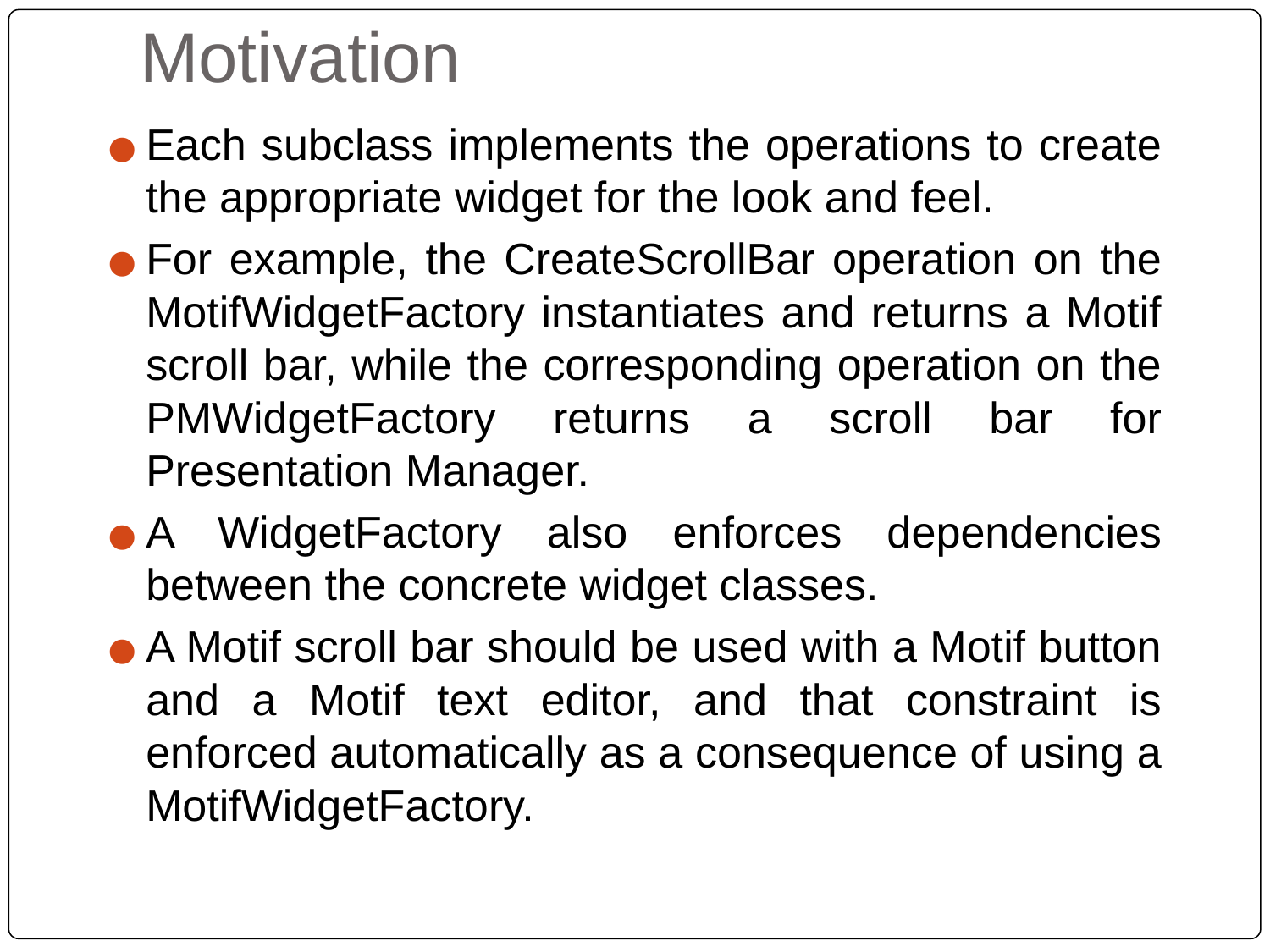

# Motivation
Each subclass implements the operations to create the appropriate widget for the look and feel.
For example, the CreateScrollBar operation on the MotifWidgetFactory instantiates and returns a Motif scroll bar, while the corresponding operation on the PMWidgetFactory returns a scroll bar for Presentation Manager.
A WidgetFactory also enforces dependencies between the concrete widget classes.
A Motif scroll bar should be used with a Motif button and a Motif text editor, and that constraint is enforced automatically as a consequence of using a MotifWidgetFactory.